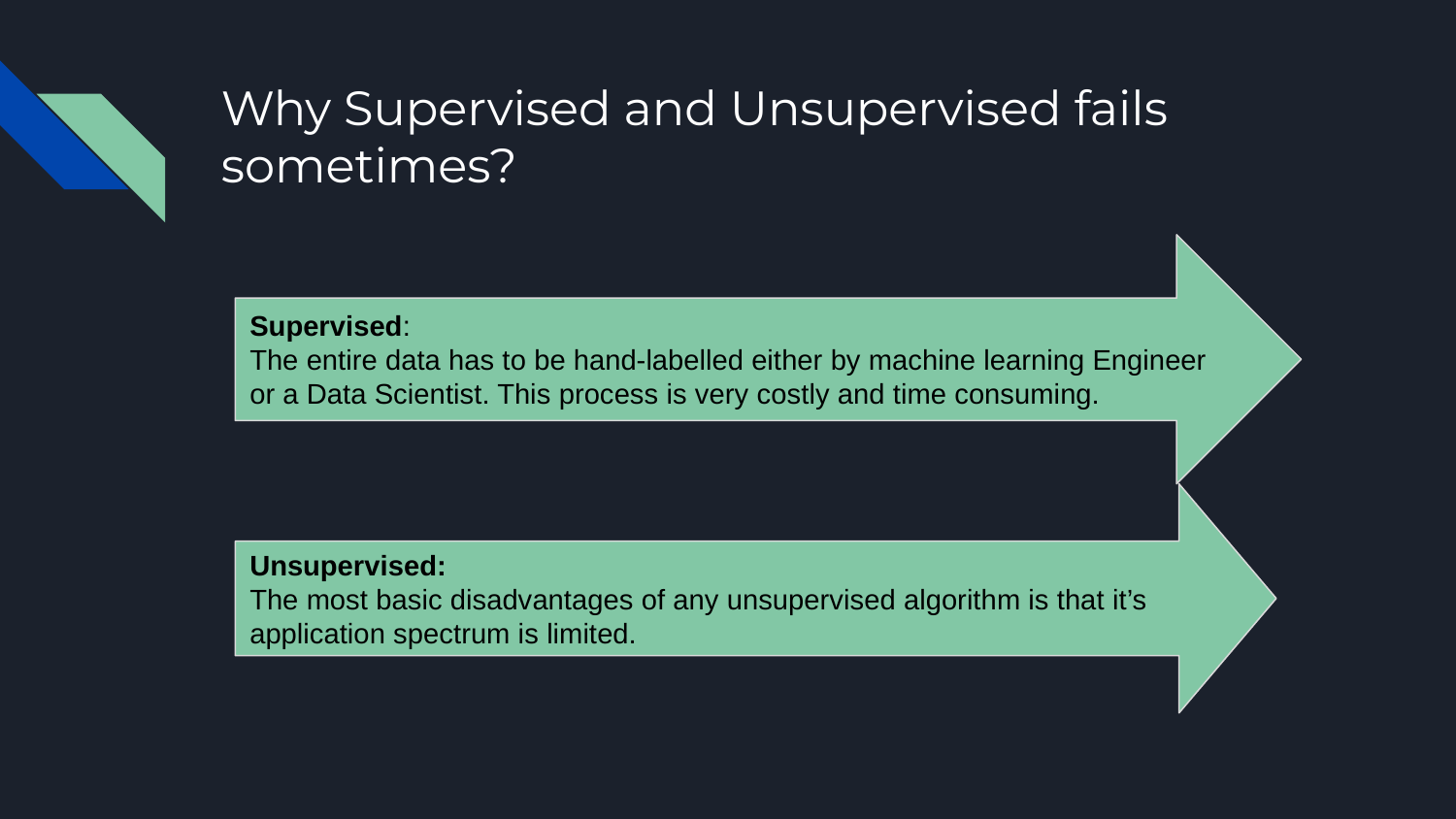

# Why Supervised and Unsupervised fails sometimes?
Supervised:
The entire data has to be hand-labelled either by machine learning Engineer or a Data Scientist. This process is very costly and time consuming.

Unsupervised:
The most basic disadvantages of any unsupervised algorithm is that it’s application spectrum is limited.